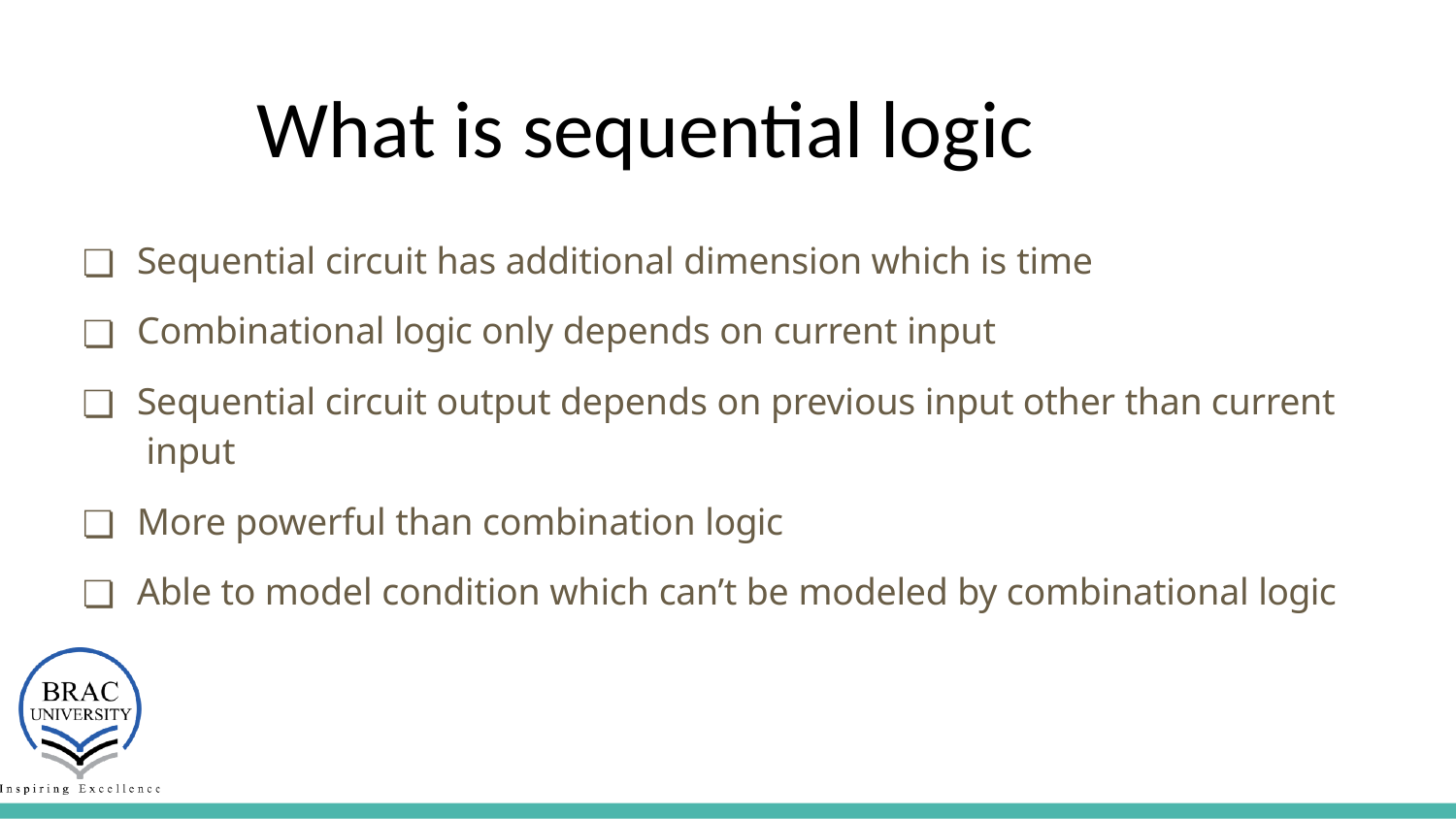

What is sequential logic
Sequential circuit has additional dimension which is time
Combinational logic only depends on current input
Sequential circuit output depends on previous input other than current  input
More powerful than combination logic
Able to model condition which can’t be modeled by combinational logic